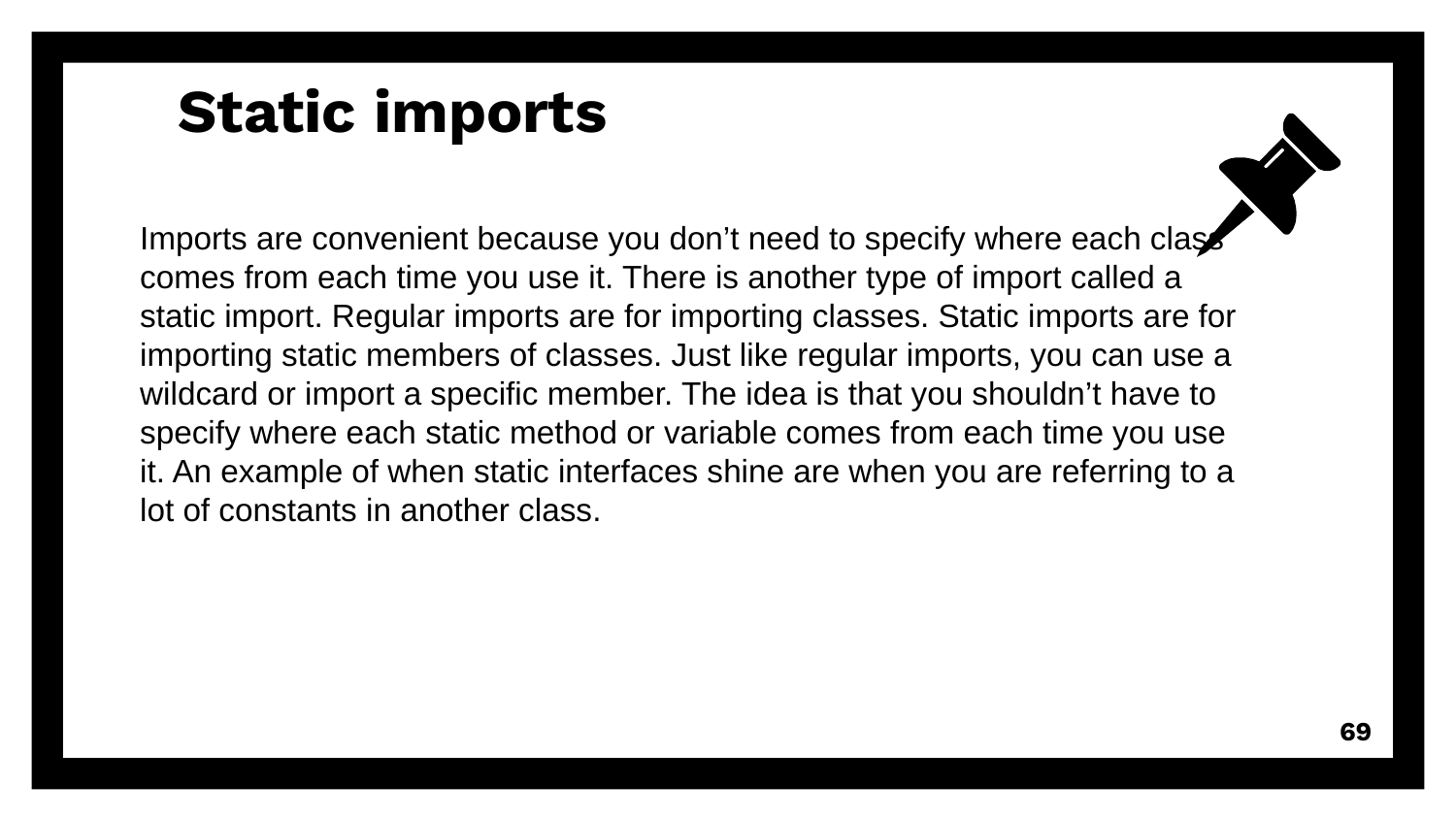

# Static imports

Imports are convenient because you don’t need to specify where each class comes from each time you use it. There is another type of import called a static import. Regular imports are for importing classes. Static imports are for importing static members of classes. Just like regular imports, you can use a wildcard or import a specific member. The idea is that you shouldn’t have to specify where each static method or variable comes from each time you use it. An example of when static interfaces shine are when you are referring to a lot of constants in another class.

69